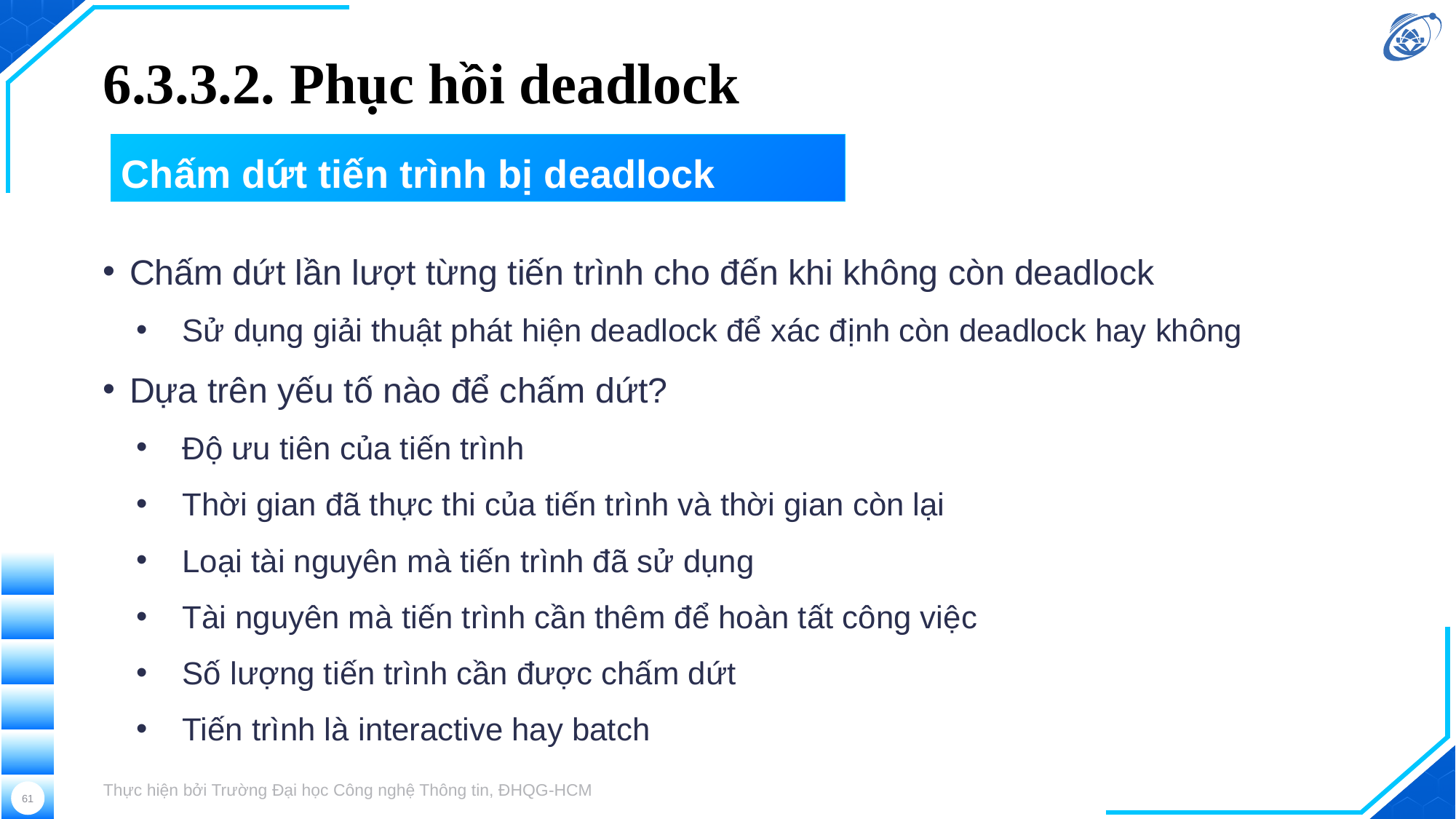

# 6.3.3.2. Phục hồi deadlock
Chấm dứt tiến trình bị deadlock
Chấm dứt lần lượt từng tiến trình cho đến khi không còn deadlock
Sử dụng giải thuật phát hiện deadlock để xác định còn deadlock hay không
Dựa trên yếu tố nào để chấm dứt?
Độ ưu tiên của tiến trình
Thời gian đã thực thi của tiến trình và thời gian còn lại
Loại tài nguyên mà tiến trình đã sử dụng
Tài nguyên mà tiến trình cần thêm để hoàn tất công việc
Số lượng tiến trình cần được chấm dứt
Tiến trình là interactive hay batch
Thực hiện bởi Trường Đại học Công nghệ Thông tin, ĐHQG-HCM
61